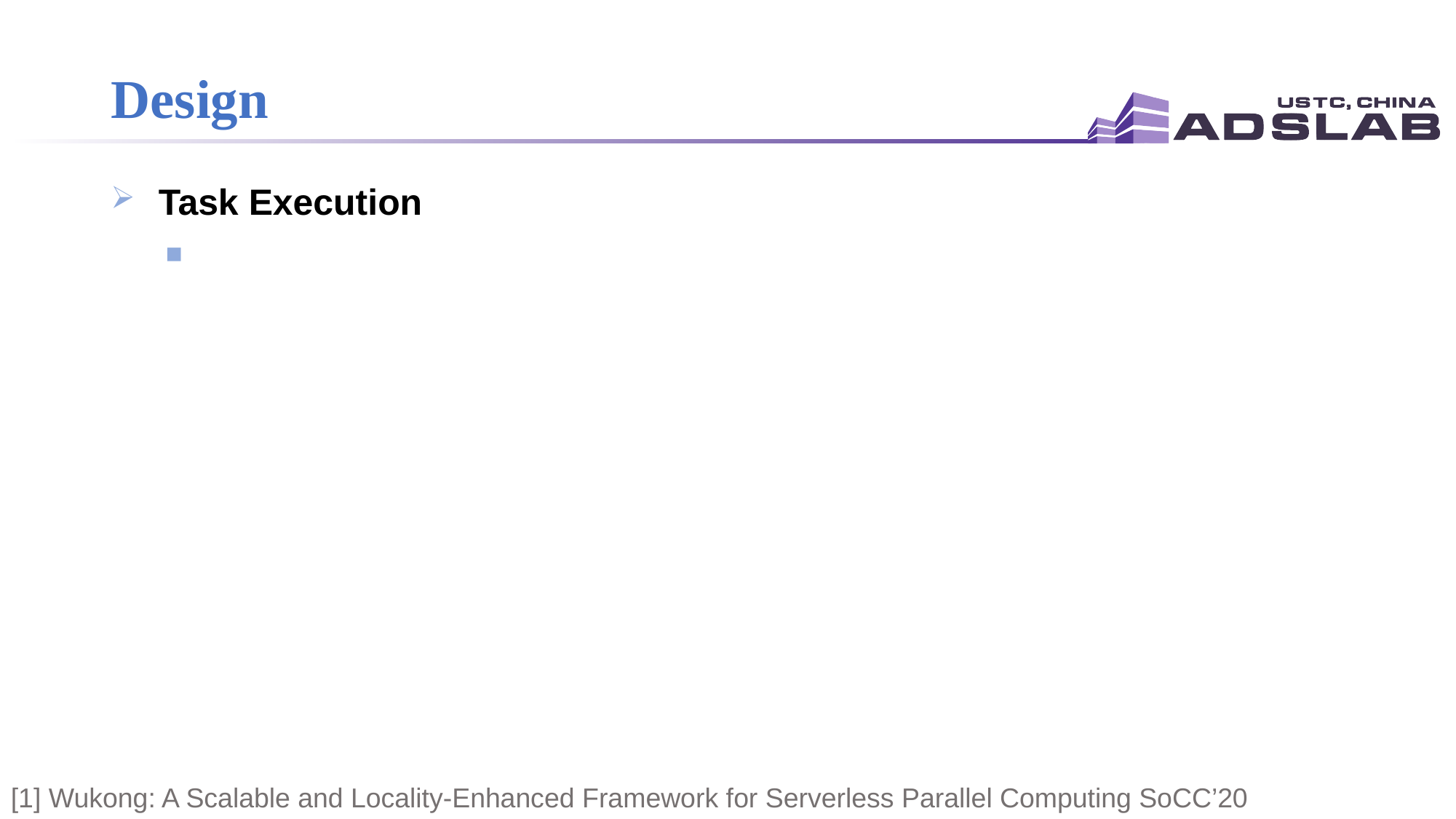

# Design
  Task Execution

[1] Wukong: A Scalable and Locality-Enhanced Framework for Serverless Parallel Computing SoCC’20